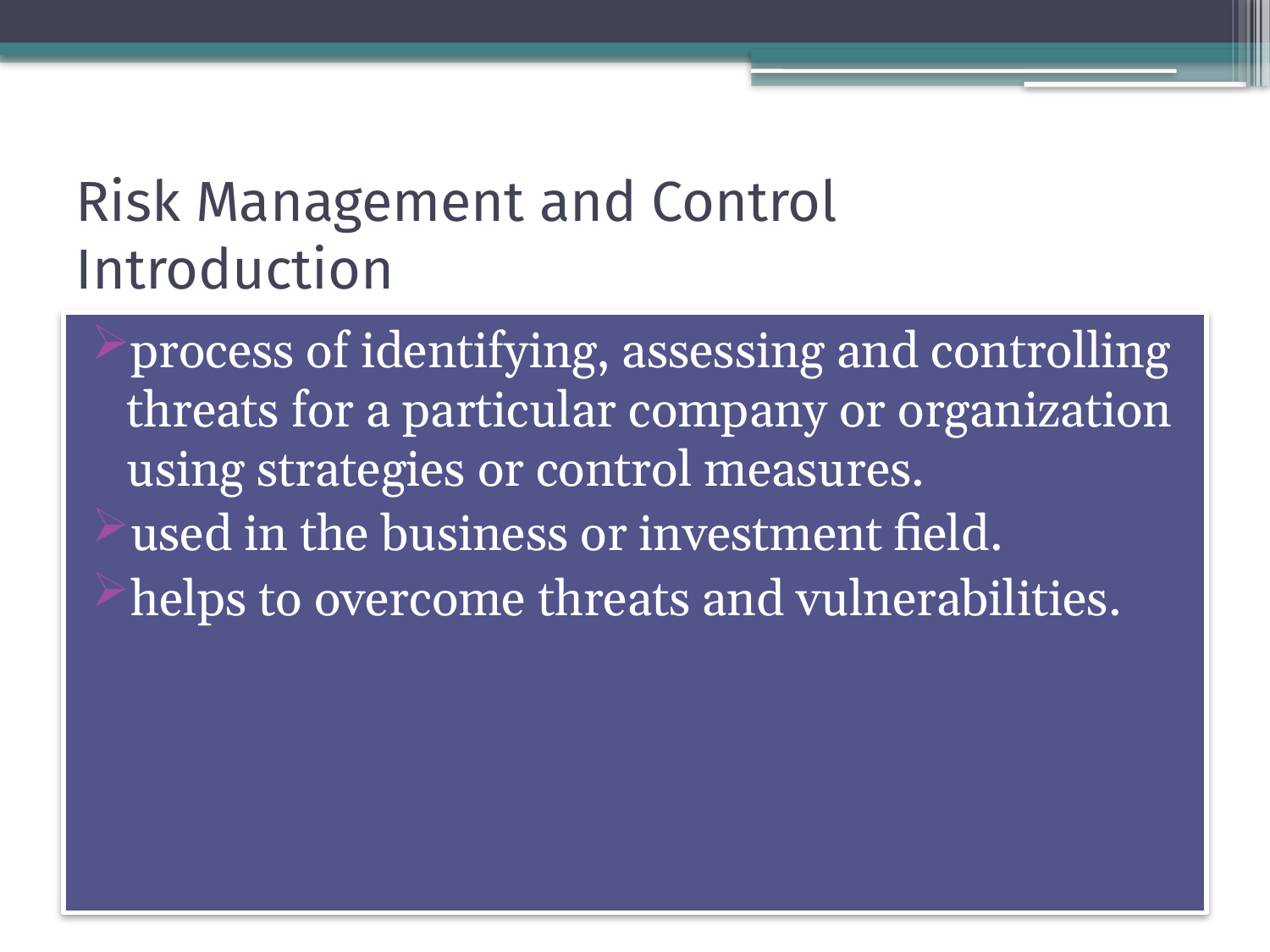

# Risk Management and Control Introduction
process of identifying, assessing and controlling threats for a particular company or organization using strategies or control measures.
used in the business or investment field.
helps to overcome threats and vulnerabilities.